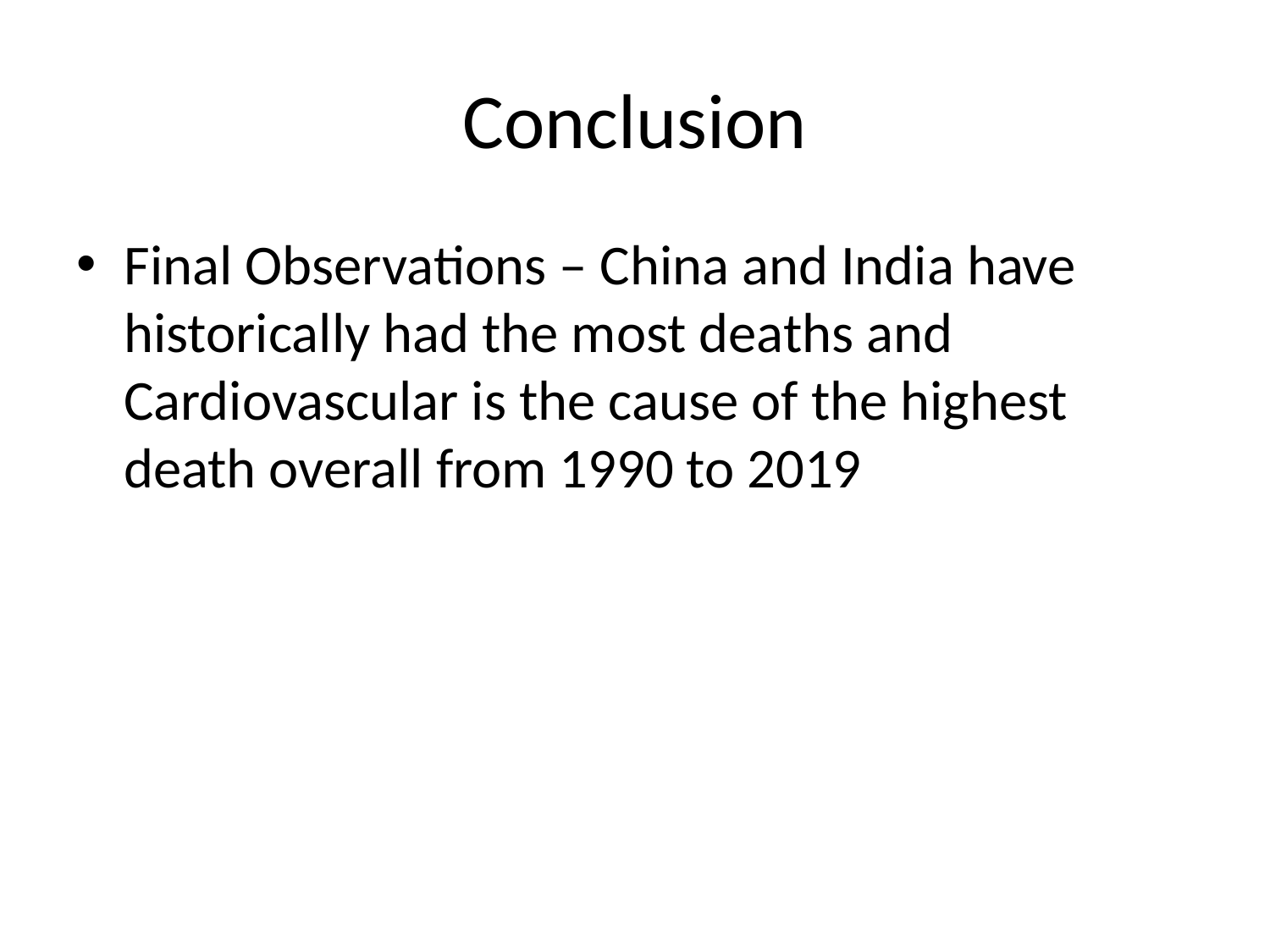

# Conclusion
Final Observations – China and India have historically had the most deaths and Cardiovascular is the cause of the highest death overall from 1990 to 2019